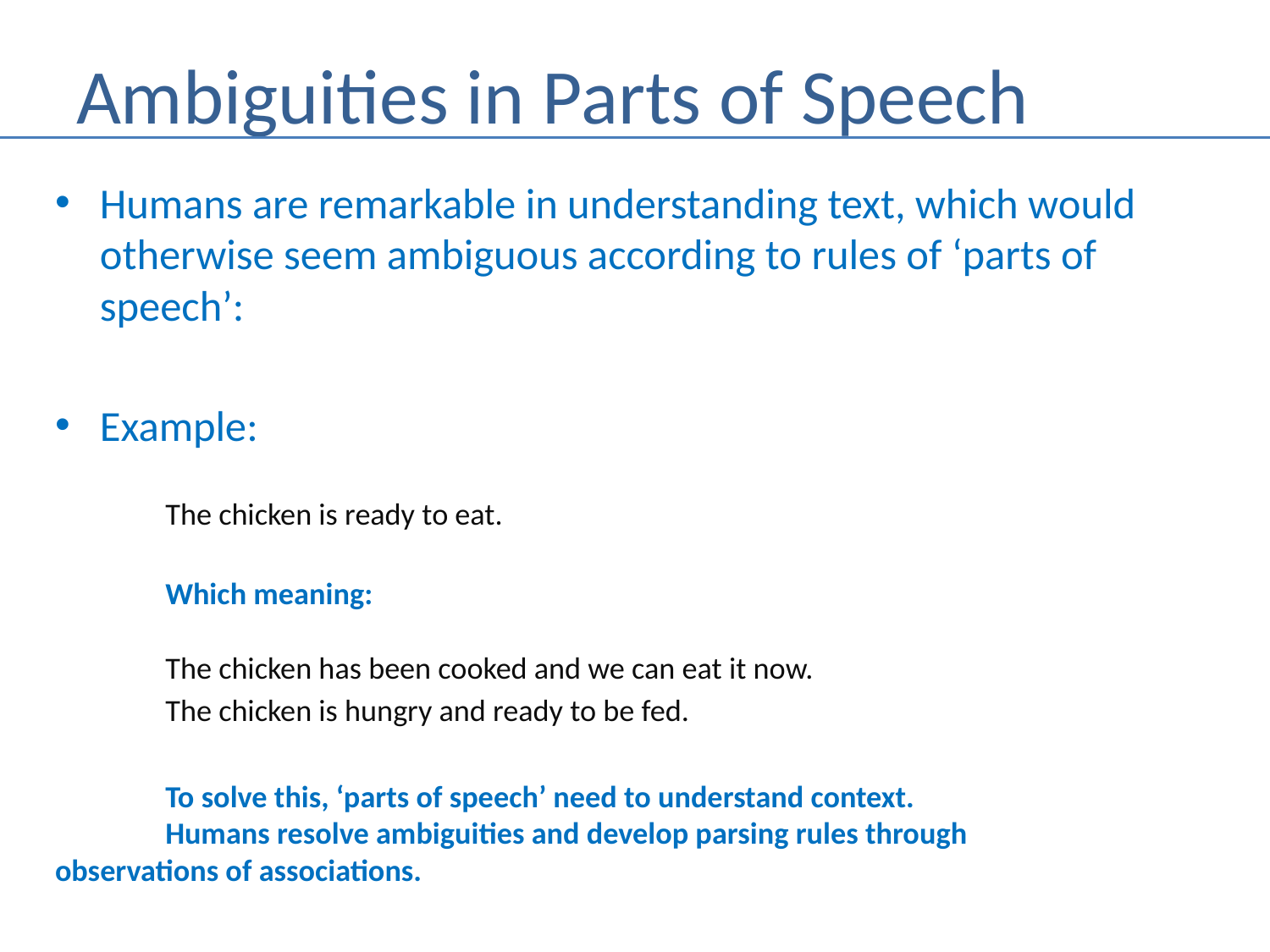

# Ambiguities in Parts of Speech
Humans are remarkable in understanding text, which would otherwise seem ambiguous according to rules of ‘parts of speech’:

Example:

		The chicken is ready to eat.
	Which meaning:
		The chicken has been cooked and we can eat it now.
		The chicken is hungry and ready to be fed.

	To solve this, ‘parts of speech’ need to understand context.
	Humans resolve ambiguities and develop parsing rules through 	observations of associations.